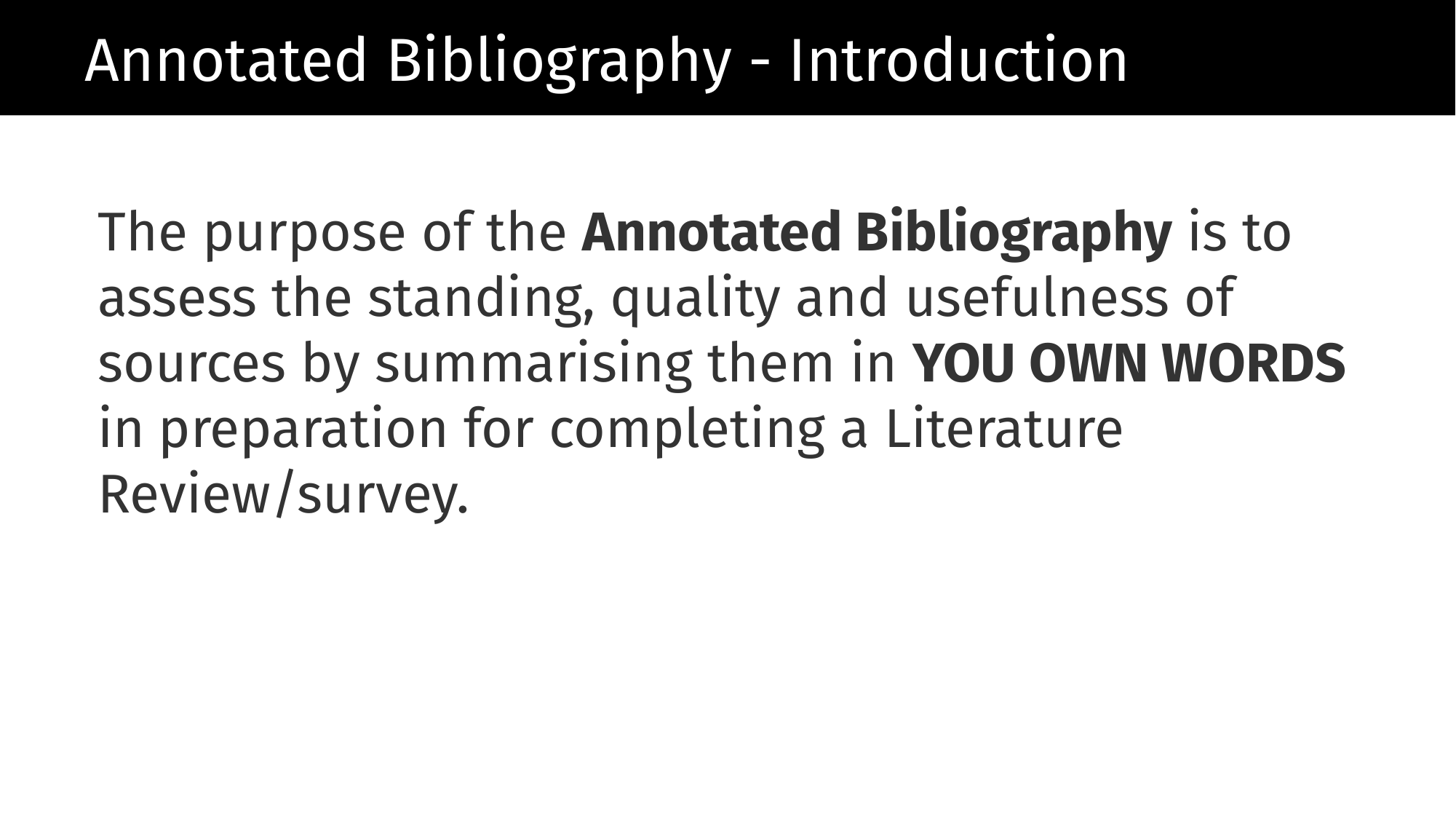

Annotated Bibliography - Introduction
The purpose of the Annotated Bibliography is to assess the standing, quality and usefulness of sources by summarising them in YOU OWN WORDS in preparation for completing a Literature Review/survey.